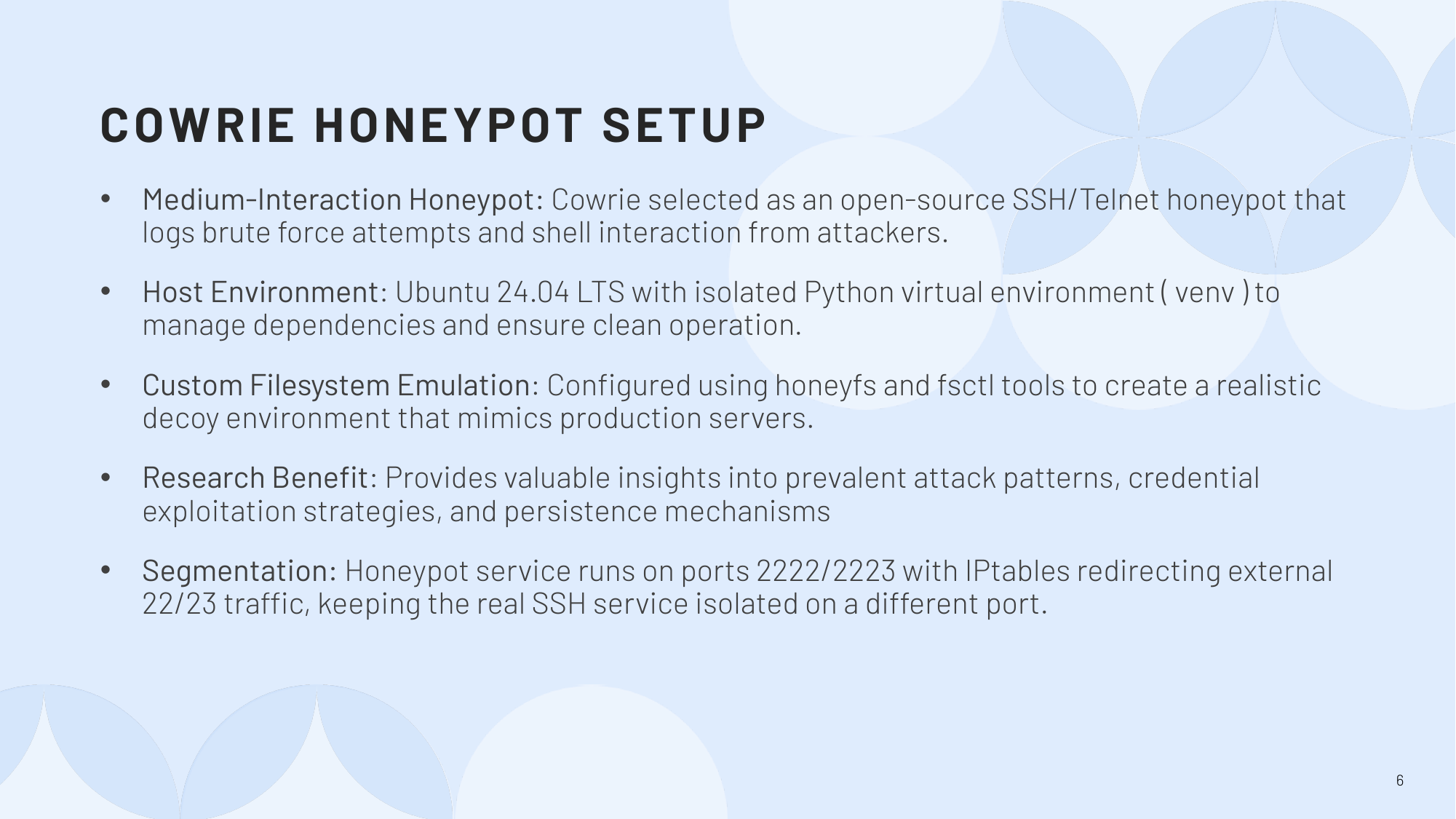

Cowrie honeypot setup

Medium-Interaction Honeypot: Cowrie selected as an open-source SSH/Telnet honeypot that logs brute force attempts and shell interaction from attackers.
Host Environment: Ubuntu 24.04 LTS with isolated Python virtual environment ( venv ) to manage dependencies and ensure clean operation.
Custom Filesystem Emulation: Configured using honeyfs and fsctl tools to create a realistic decoy environment that mimics production servers.
Research Benefit: Provides valuable insights into prevalent attack patterns, credential exploitation strategies, and persistence mechanisms
Segmentation: Honeypot service runs on ports 2222/2223 with IPtables redirecting external 22/23 traffic, keeping the real SSH service isolated on a different port.

6